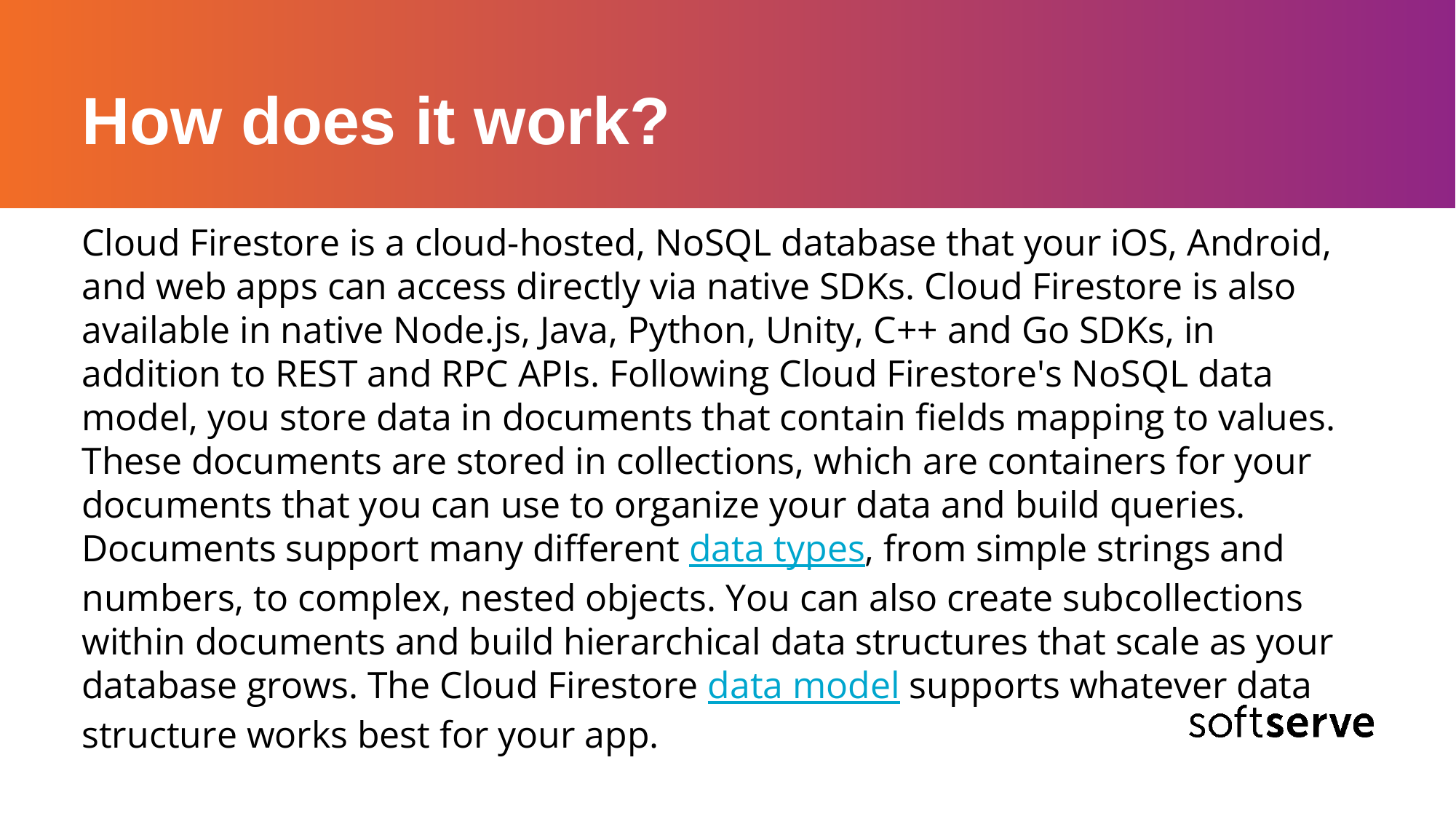

# How does it work?
Cloud Firestore is a cloud-hosted, NoSQL database that your iOS, Android, and web apps can access directly via native SDKs. Cloud Firestore is also available in native Node.js, Java, Python, Unity, C++ and Go SDKs, in addition to REST and RPC APIs. Following Cloud Firestore's NoSQL data model, you store data in documents that contain fields mapping to values. These documents are stored in collections, which are containers for your documents that you can use to organize your data and build queries. Documents support many different data types, from simple strings and numbers, to complex, nested objects. You can also create subcollections within documents and build hierarchical data structures that scale as your database grows. The Cloud Firestore data model supports whatever data structure works best for your app.